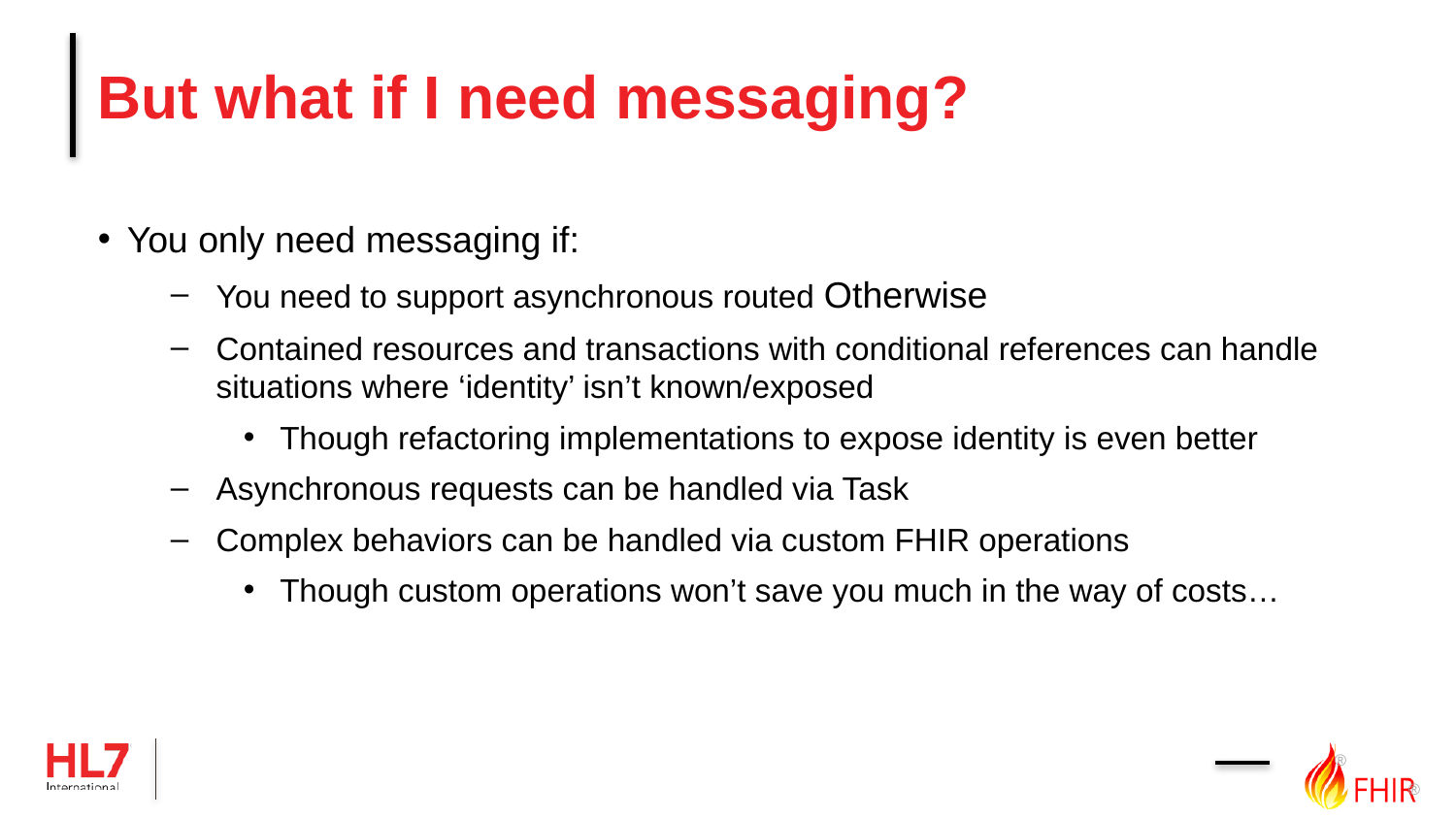

# But what if I need messaging?
You only need messaging if:
You need to support asynchronous routed Otherwise
Contained resources and transactions with conditional references can handle situations where ‘identity’ isn’t known/exposed
Though refactoring implementations to expose identity is even better
Asynchronous requests can be handled via Task
Complex behaviors can be handled via custom FHIR operations
Though custom operations won’t save you much in the way of costs…